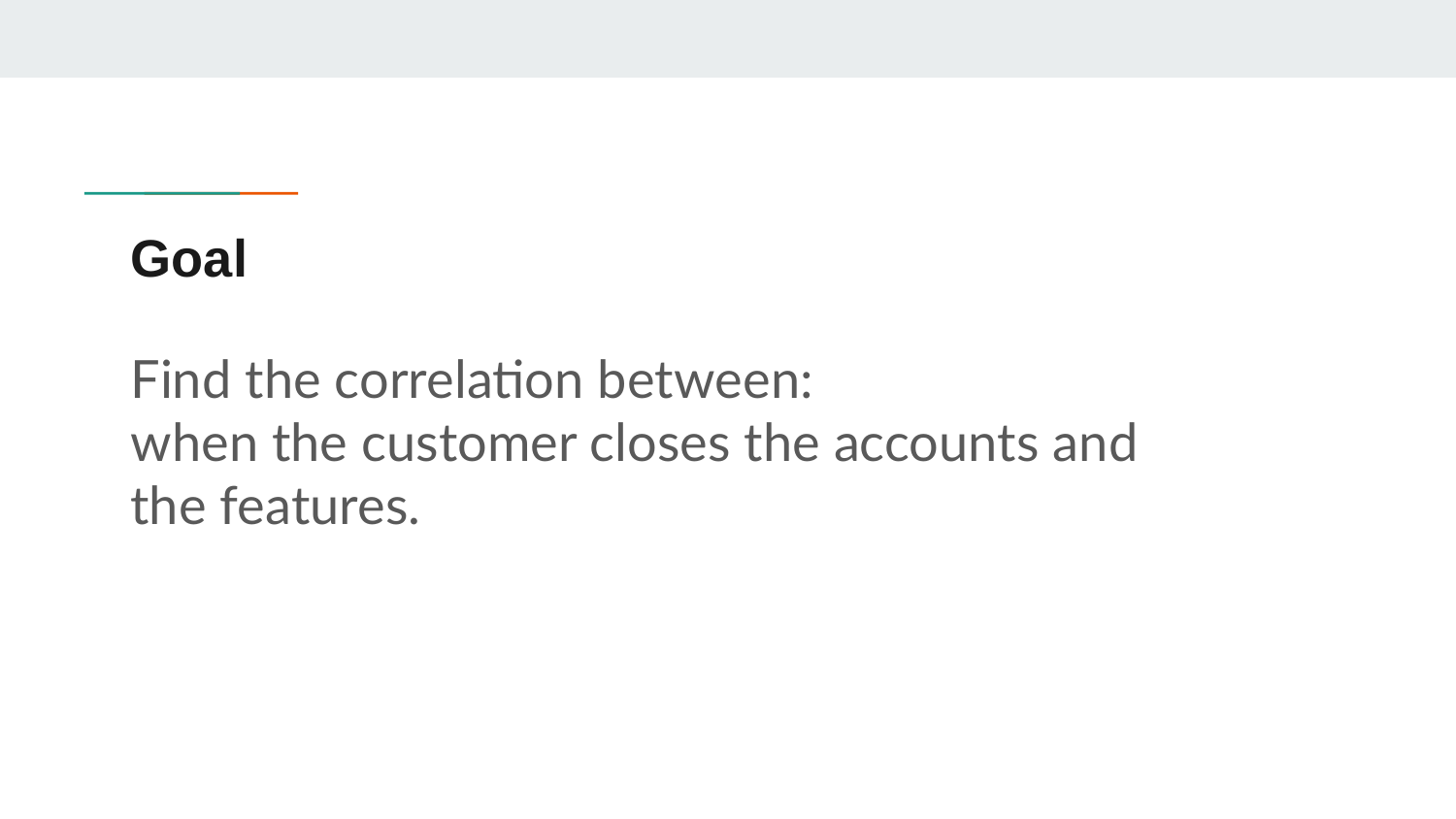

# Goal
Find the correlation between:
when the customer closes the accounts and
the features.